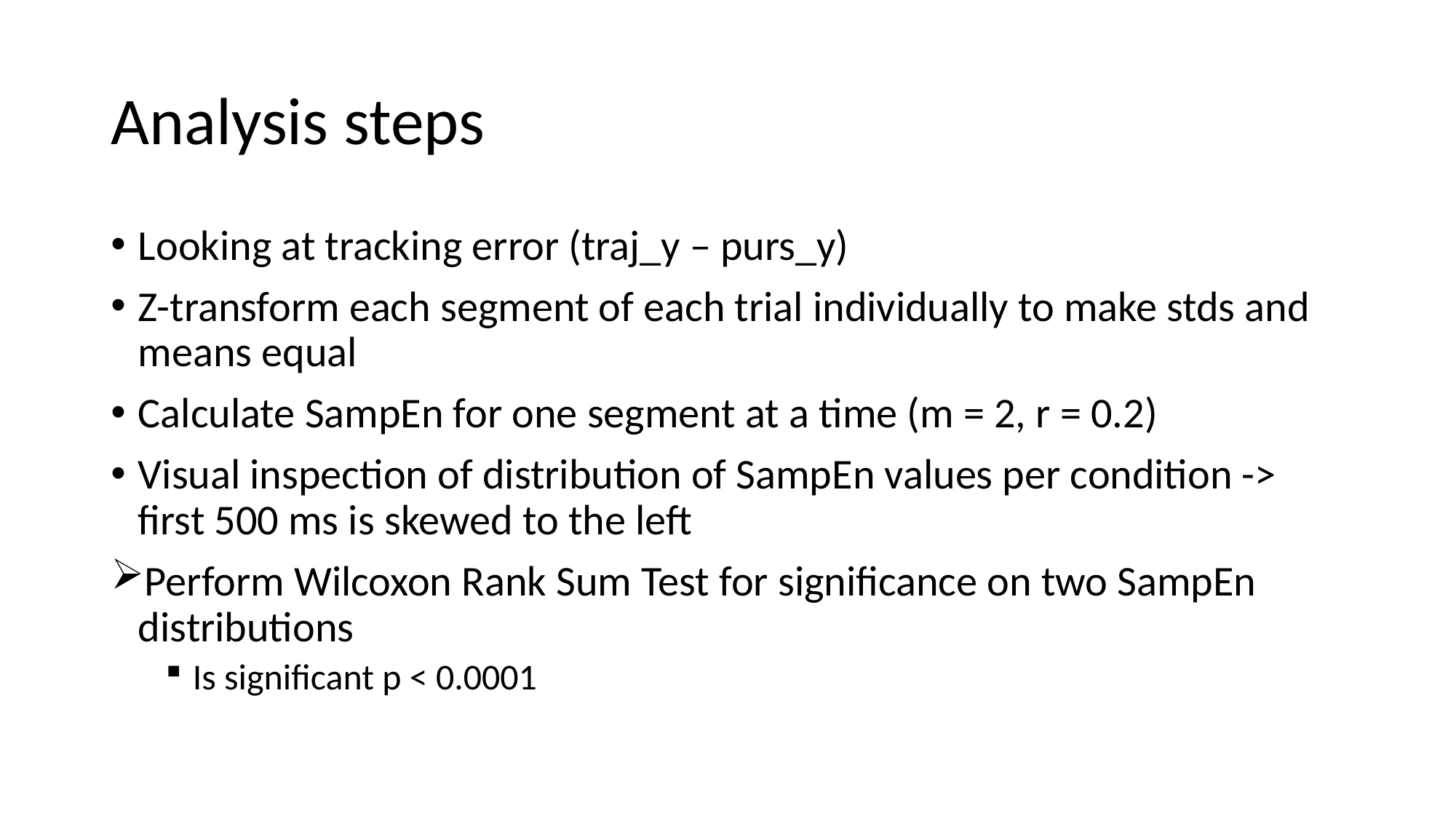

# Analysis steps
Looking at tracking error (traj_y – purs_y)
Z-transform each segment of each trial individually to make stds and means equal
Calculate SampEn for one segment at a time (m = 2, r = 0.2)
Visual inspection of distribution of SampEn values per condition -> first 500 ms is skewed to the left
Perform Wilcoxon Rank Sum Test for significance on two SampEn distributions
Is significant p < 0.0001